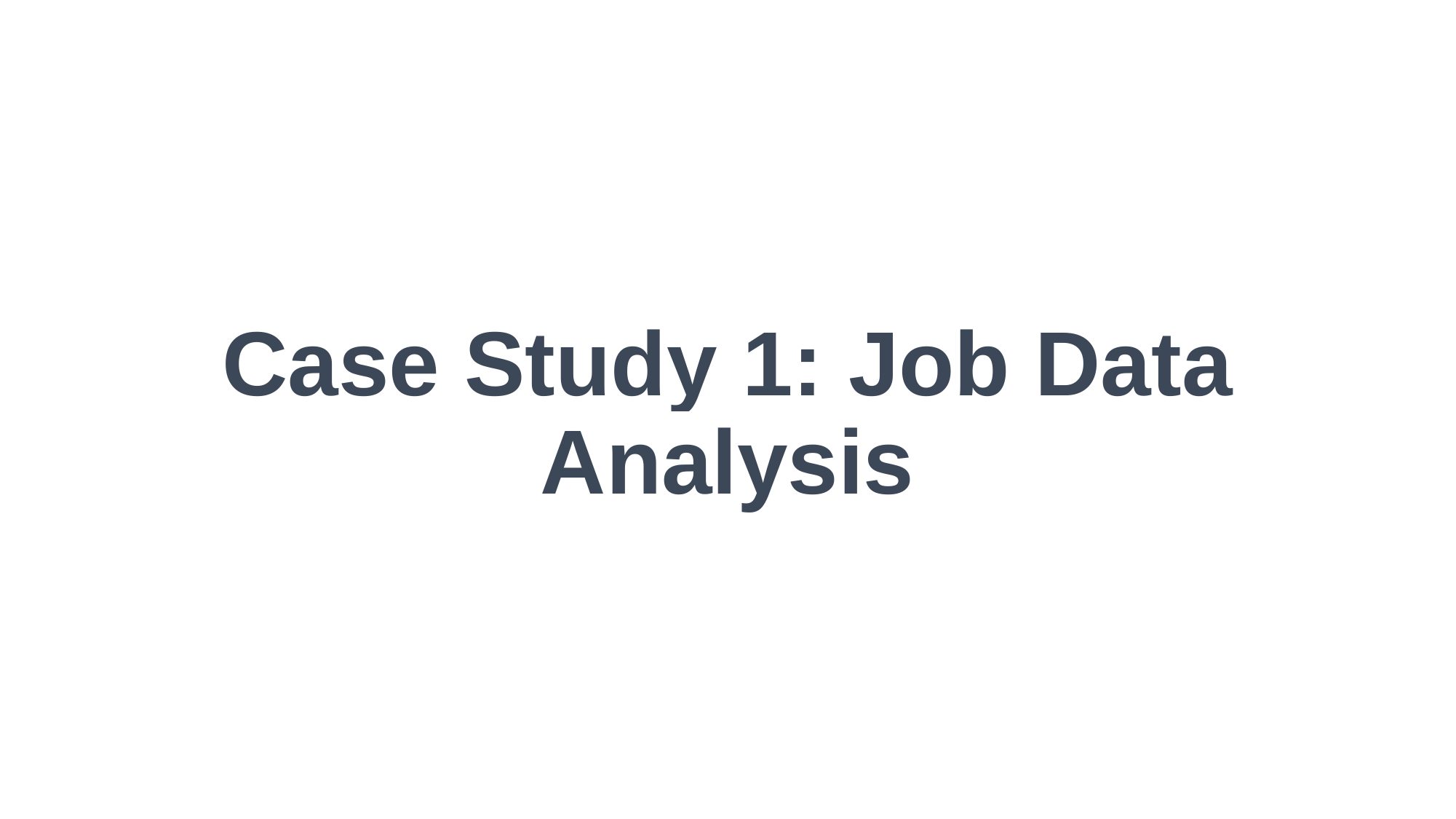

# Case Study 1: Job Data Analysis